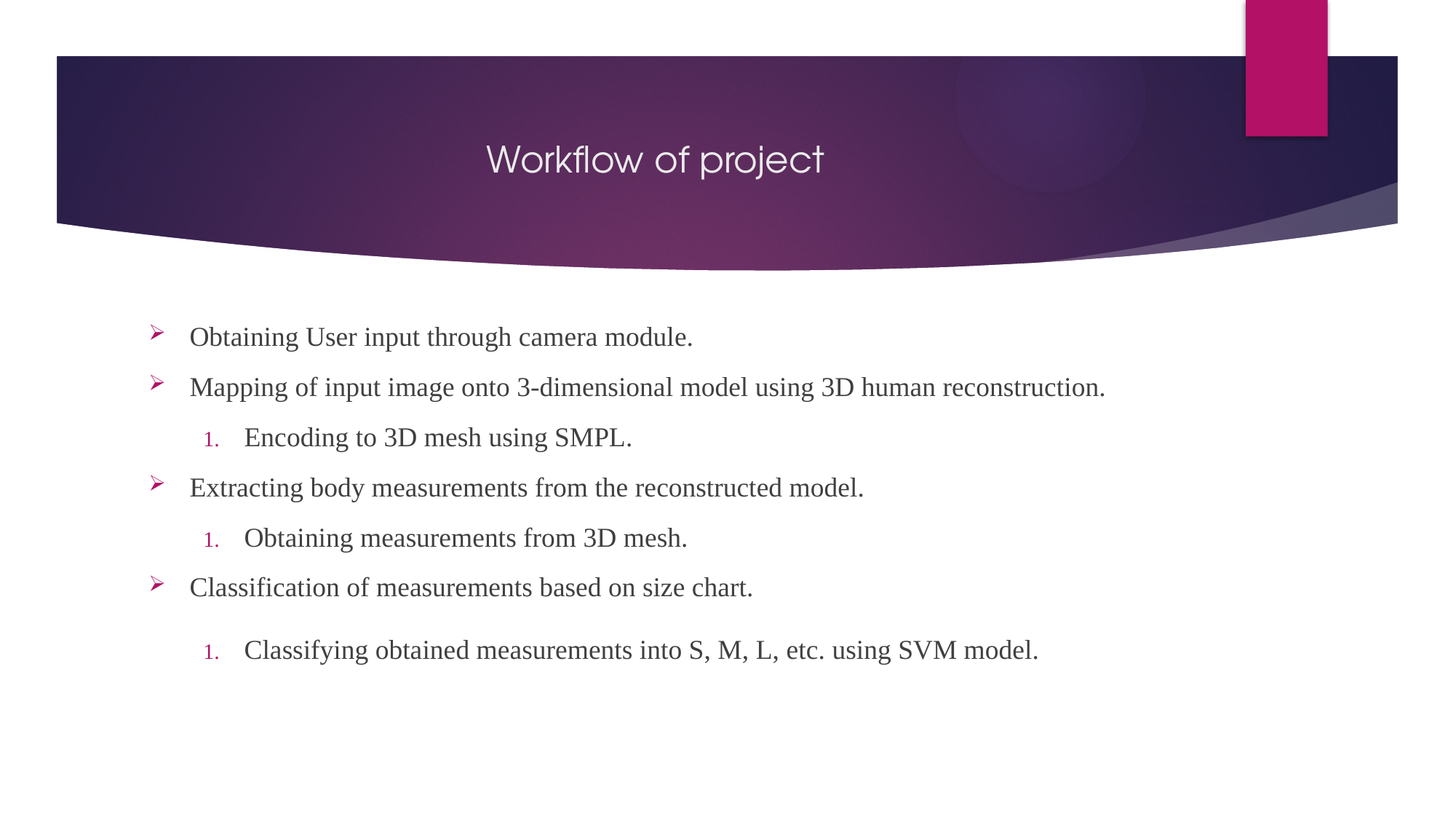

# Workflow of project
Obtaining User input through camera module.
Mapping of input image onto 3-dimensional model using 3D human reconstruction.
Encoding to 3D mesh using SMPL.
Extracting body measurements from the reconstructed model.
Obtaining measurements from 3D mesh.
Classification of measurements based on size chart.
Classifying obtained measurements into S, M, L, etc. using SVM model.